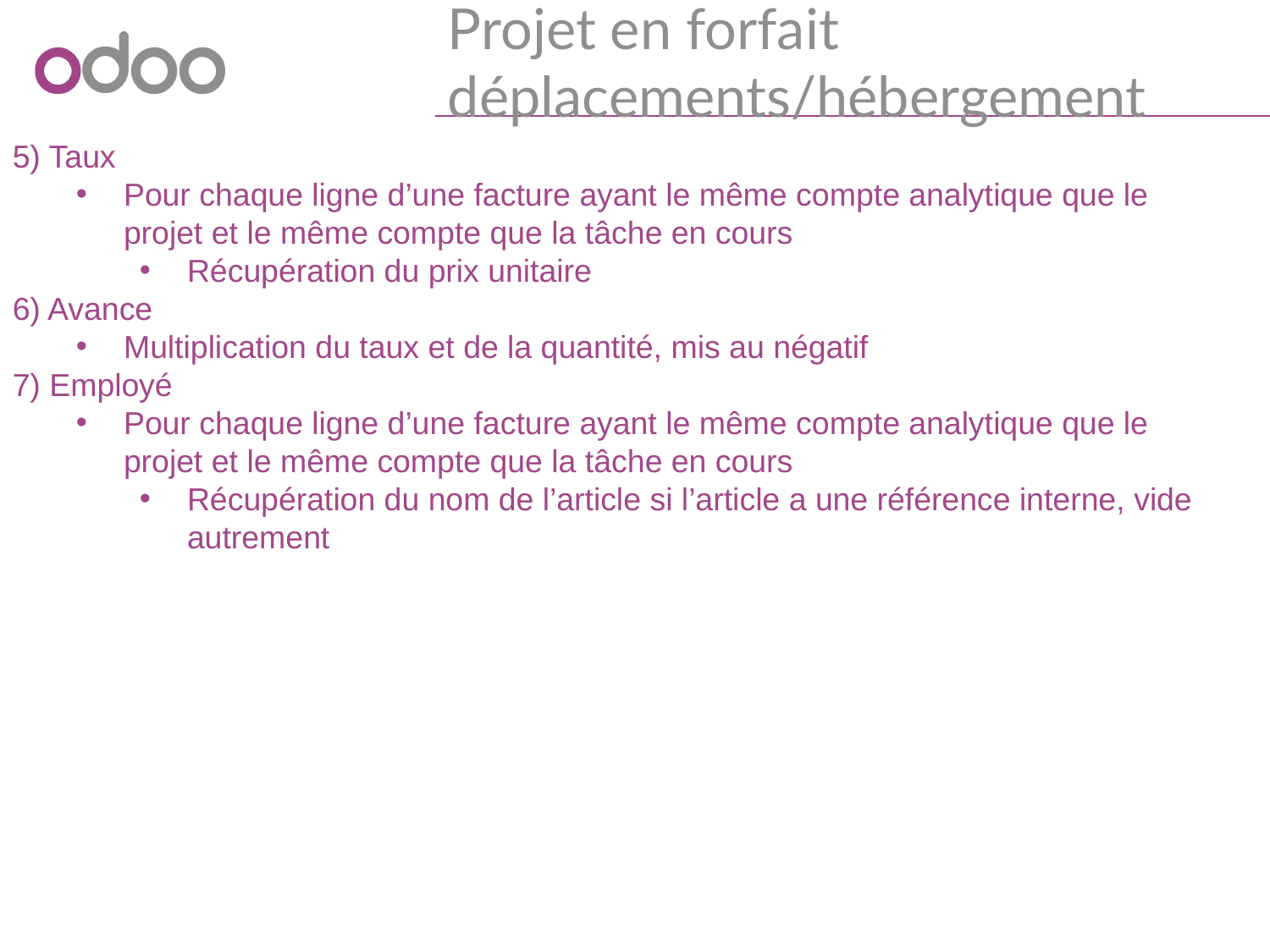

# Projet en forfait déplacements/hébergement
5) Taux
Pour chaque ligne d’une facture ayant le même compte analytique que le projet et le même compte que la tâche en cours
Récupération du prix unitaire
6) Avance
Multiplication du taux et de la quantité, mis au négatif
7) Employé
Pour chaque ligne d’une facture ayant le même compte analytique que le projet et le même compte que la tâche en cours
Récupération du nom de l’article si l’article a une référence interne, vide autrement